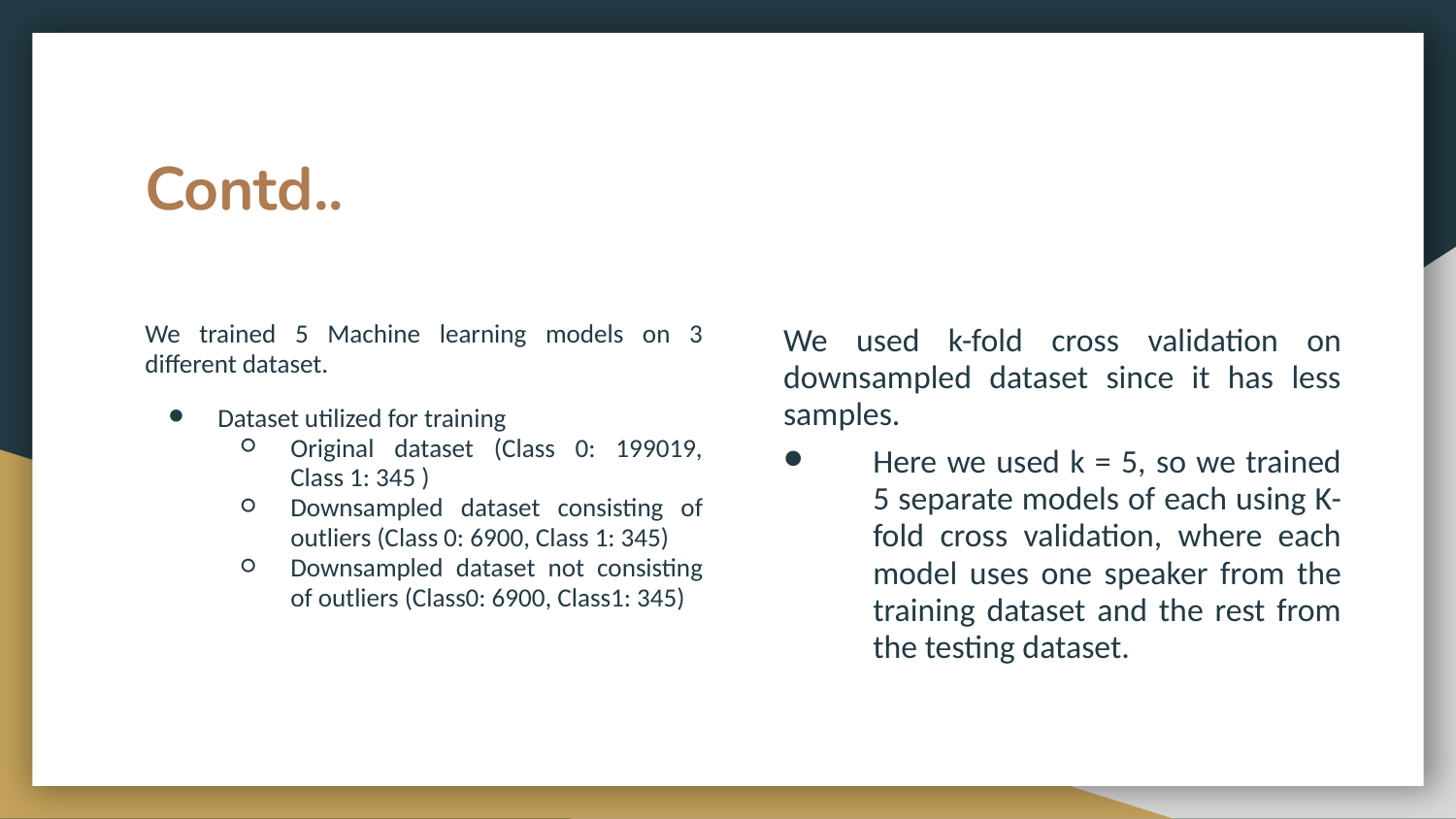

# Contd..
We trained 5 Machine learning models on 3 different dataset.
Dataset utilized for training
Original dataset (Class 0: 199019, Class 1: 345 )
Downsampled dataset consisting of outliers (Class 0: 6900, Class 1: 345)
Downsampled dataset not consisting of outliers (Class0: 6900, Class1: 345)

We used k-fold cross validation on downsampled dataset since it has less samples.
Here we used k = 5, so we trained 5 separate models of each using K-fold cross validation, where each model uses one speaker from the training dataset and the rest from the testing dataset.